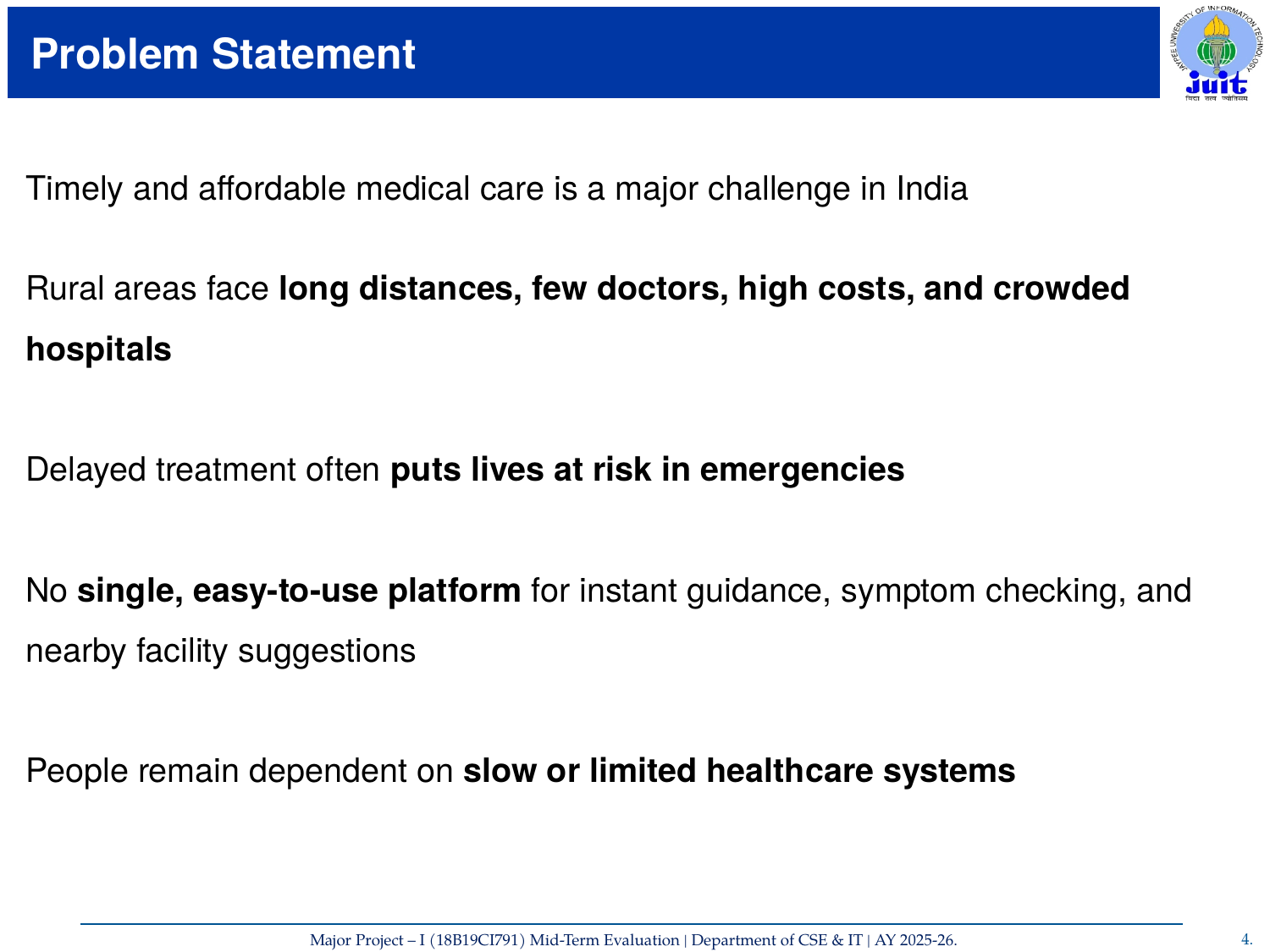

# Problem Statement
Timely and affordable medical care is a major challenge in India
Rural areas face long distances, few doctors, high costs, and crowded hospitals
Delayed treatment often puts lives at risk in emergencies
No single, easy-to-use platform for instant guidance, symptom checking, and nearby facility suggestions
People remain dependent on slow or limited healthcare systems